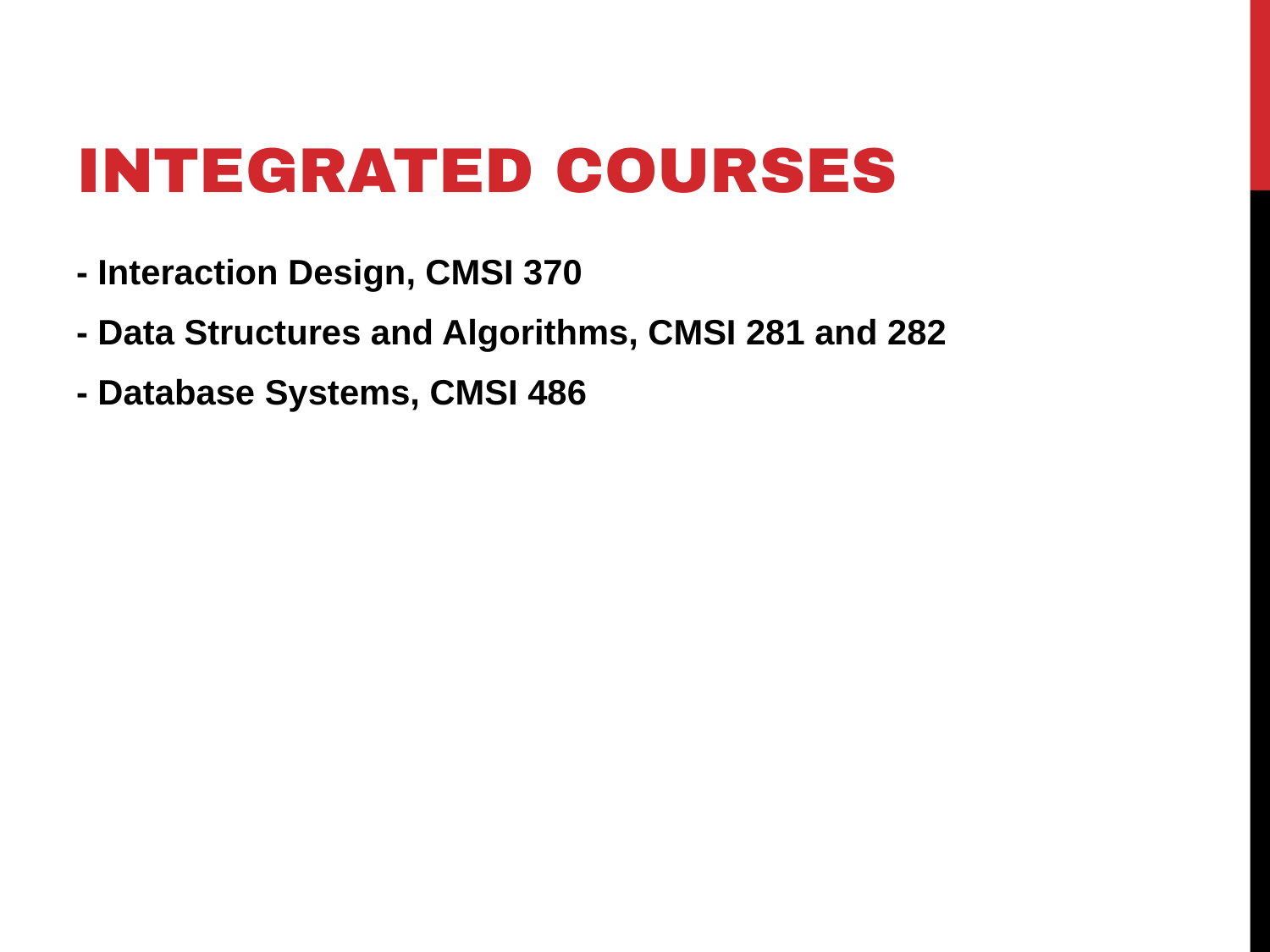

# INTEGRATED COURSES
- Interaction Design, CMSI 370
- Data Structures and Algorithms, CMSI 281 and 282
- Database Systems, CMSI 486